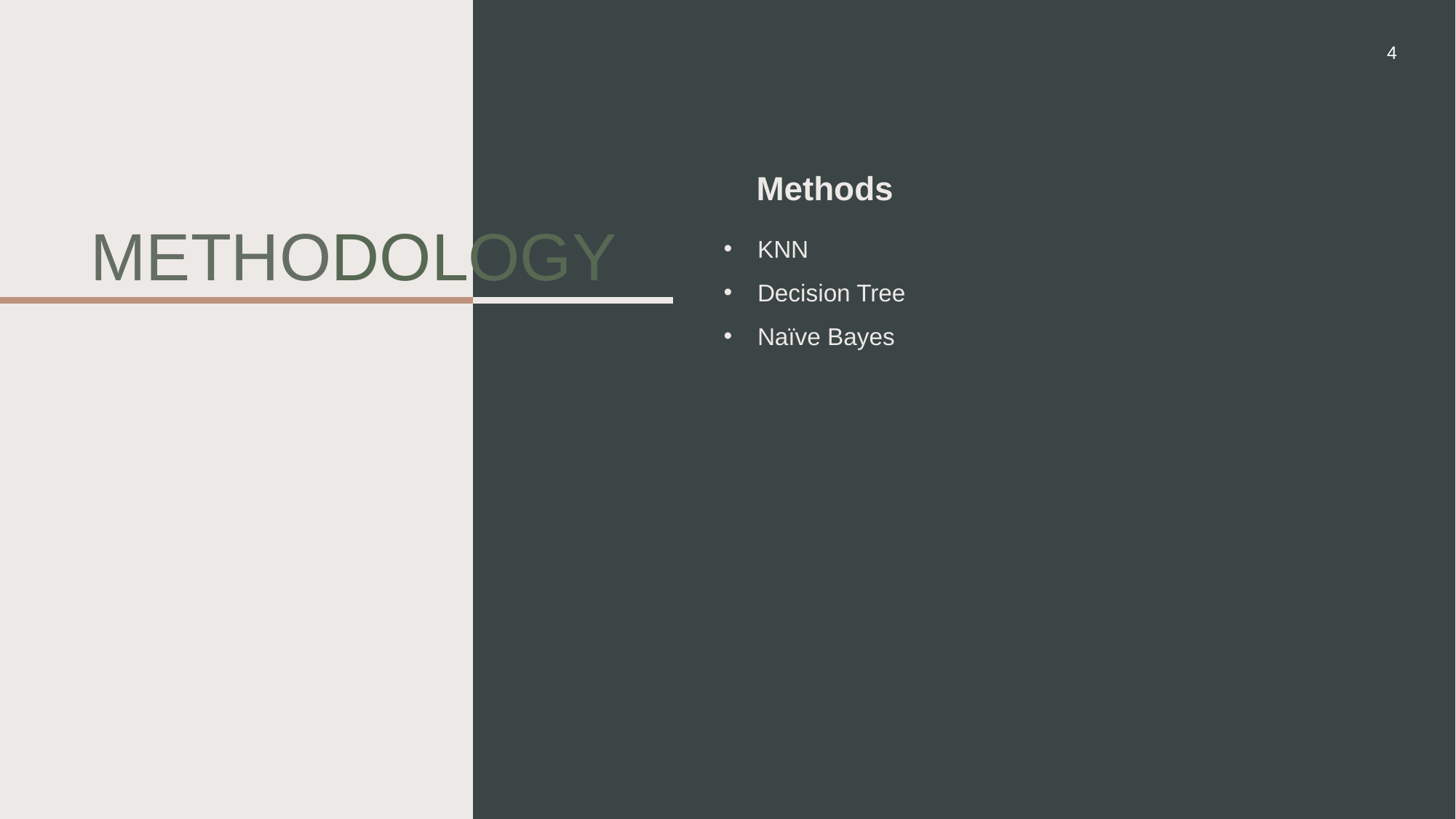

4
Methods
KNN
Decision Tree
Naïve Bayes
# methodology